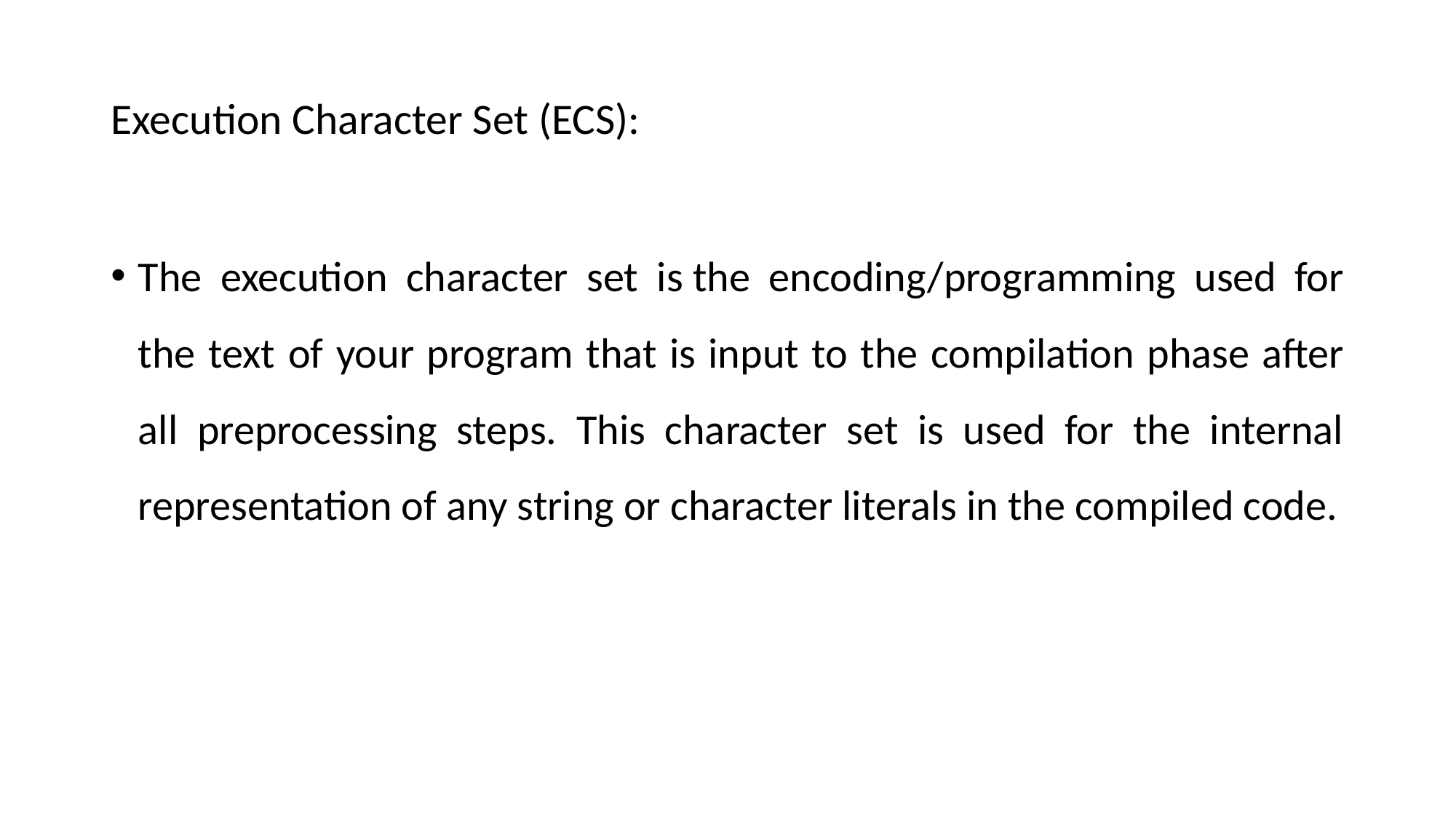

# Execution Character Set (ECS):
The execution character set is the encoding/programming used for the text of your program that is input to the compilation phase after all preprocessing steps. This character set is used for the internal representation of any string or character literals in the compiled code.